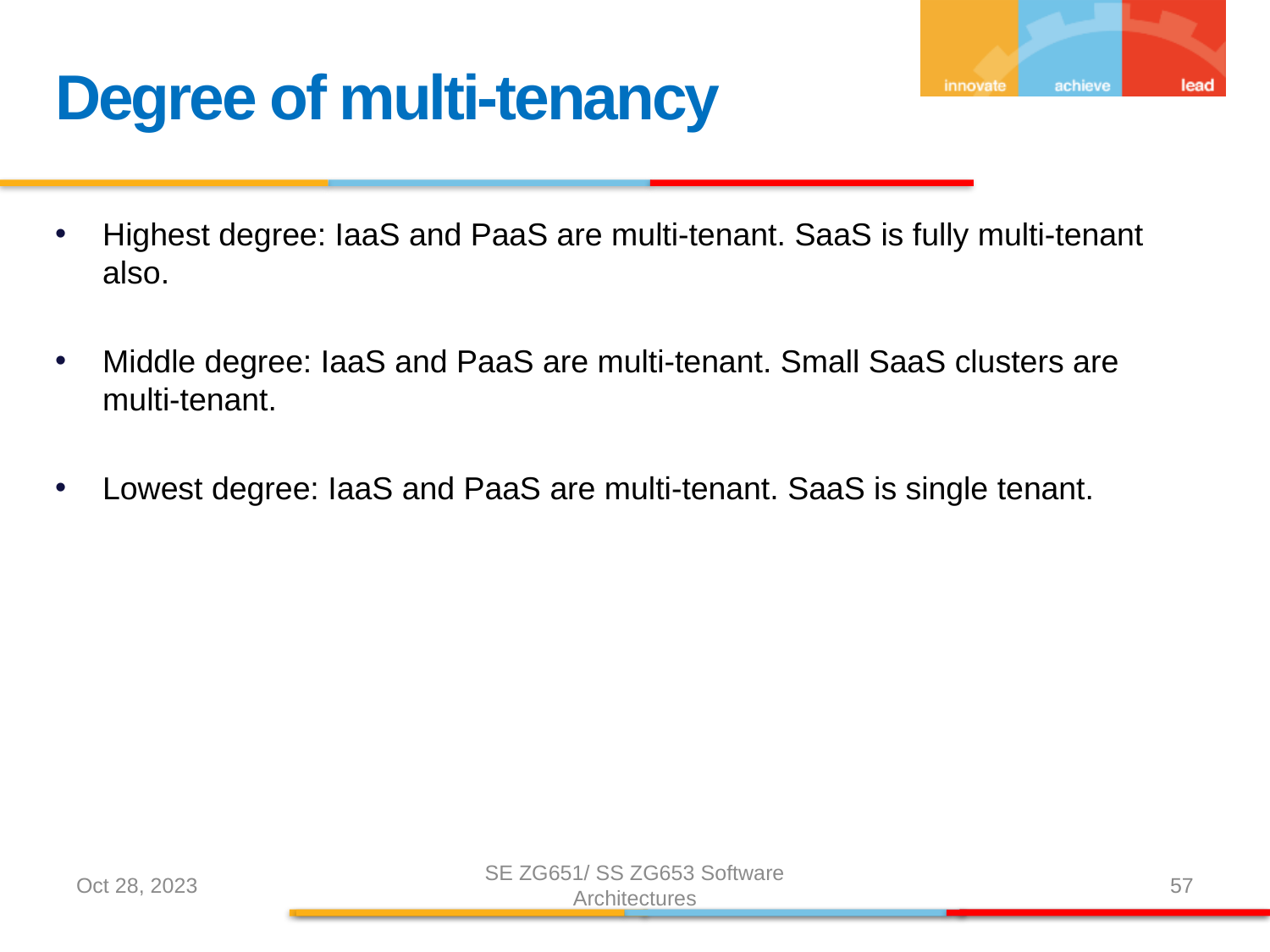

Degree of multi-tenancy
Highest degree: IaaS and PaaS are multi-tenant. SaaS is fully multi-tenant also.

Middle degree: IaaS and PaaS are multi-tenant. Small SaaS clusters are multi-tenant.

Lowest degree: IaaS and PaaS are multi-tenant. SaaS is single tenant.

Oct 28, 2023
SE ZG651/ SS ZG653 Software Architectures
57